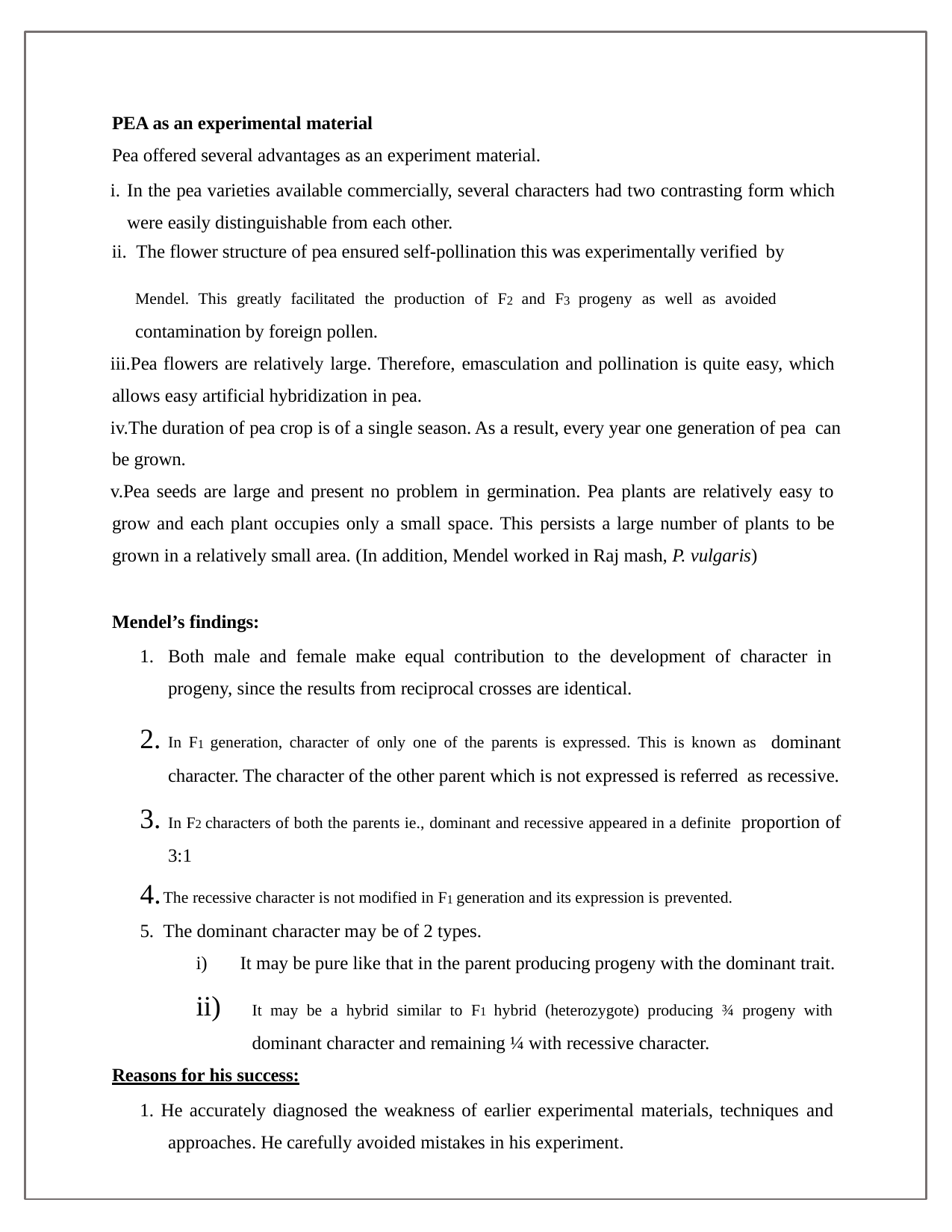

PEA as an experimental material
Pea offered several advantages as an experiment material.
In the pea varieties available commercially, several characters had two contrasting form which  were easily distinguishable from each other.
The flower structure of pea ensured self-pollination this was experimentally verified by
Mendel. This greatly facilitated the production of F2 and F3 progeny as well as avoided  contamination by foreign pollen.
Pea flowers are relatively large. Therefore, emasculation and pollination is quite easy, which  allows easy artificial hybridization in pea.
The duration of pea crop is of a single season. As a result, every year one generation of pea  can be grown.
Pea seeds are large and present no problem in germination. Pea plants are relatively easy to  grow and each plant occupies only a small space. This persists a large number of plants to be  grown in a relatively small area. (In addition, Mendel worked in Raj mash, P. vulgaris)

Mendel’s findings:
Both male and female make equal contribution to the development of character in  progeny, since the results from reciprocal crosses are identical.
In F1 generation, character of only one of the parents is expressed. This is known as  dominant character. The character of the other parent which is not expressed is referred  as recessive.
In F2 characters of both the parents ie., dominant and recessive appeared in a definite  proportion of 3:1
The recessive character is not modified in F1 generation and its expression is prevented.
The dominant character may be of 2 types.
It may be pure like that in the parent producing progeny with the dominant trait.
It may be a hybrid similar to F1 hybrid (heterozygote) producing ¾ progeny with  dominant character and remaining ¼ with recessive character.
Reasons for his success:
1. He accurately diagnosed the weakness of earlier experimental materials, techniques and  approaches. He carefully avoided mistakes in his experiment.